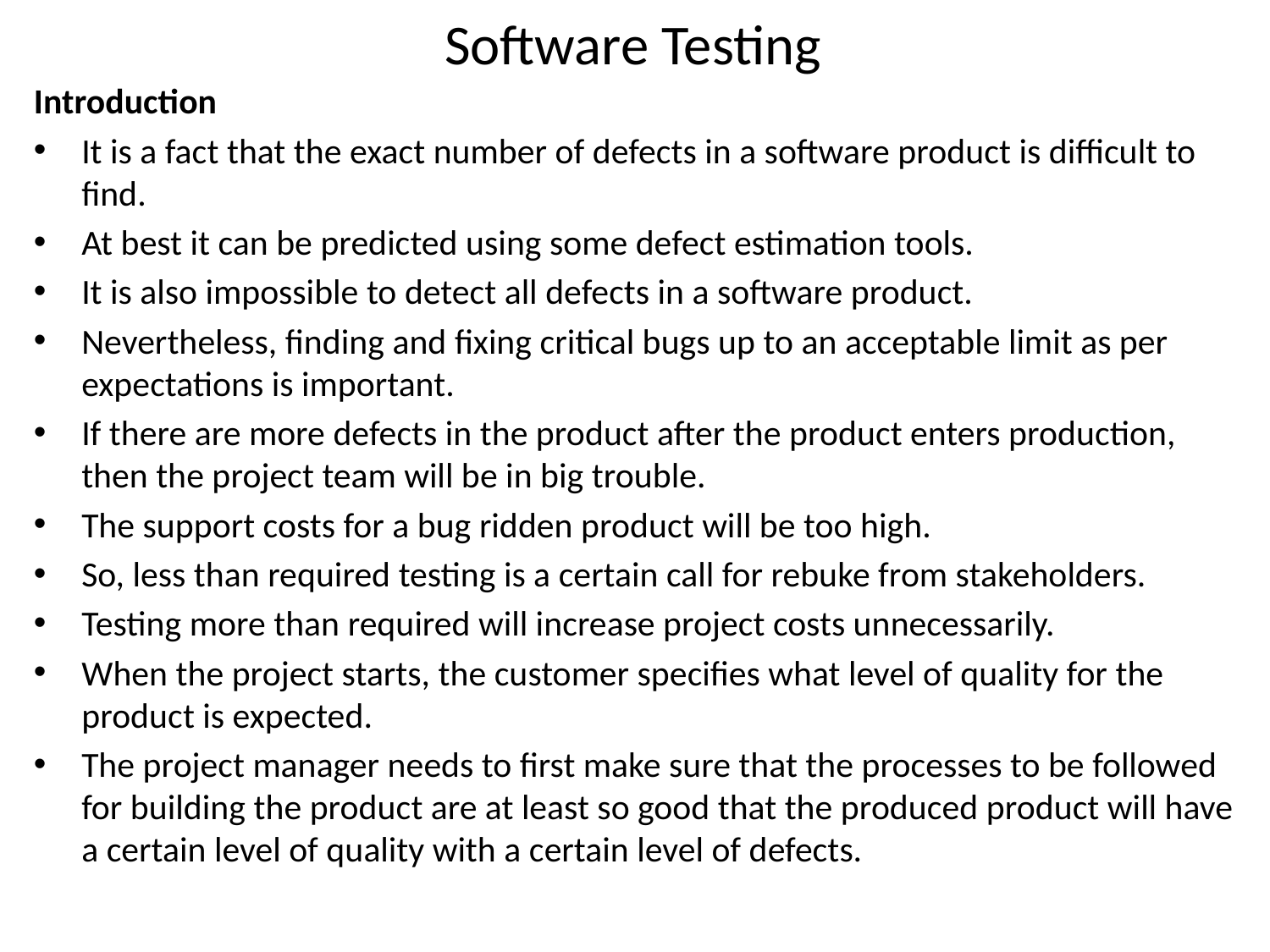

# Software Testing
Introduction
It is a fact that the exact number of defects in a software product is difficult to find.
At best it can be predicted using some defect estimation tools.
It is also impossible to detect all defects in a software product.
Nevertheless, finding and fixing critical bugs up to an acceptable limit as per expectations is important.
If there are more defects in the product after the product enters production, then the project team will be in big trouble.
The support costs for a bug ridden product will be too high.
So, less than required testing is a certain call for rebuke from stakeholders.
Testing more than required will increase project costs unnecessarily.
When the project starts, the customer specifies what level of quality for the product is expected.
The project manager needs to first make sure that the processes to be followed for building the product are at least so good that the produced product will have a certain level of quality with a certain level of defects.